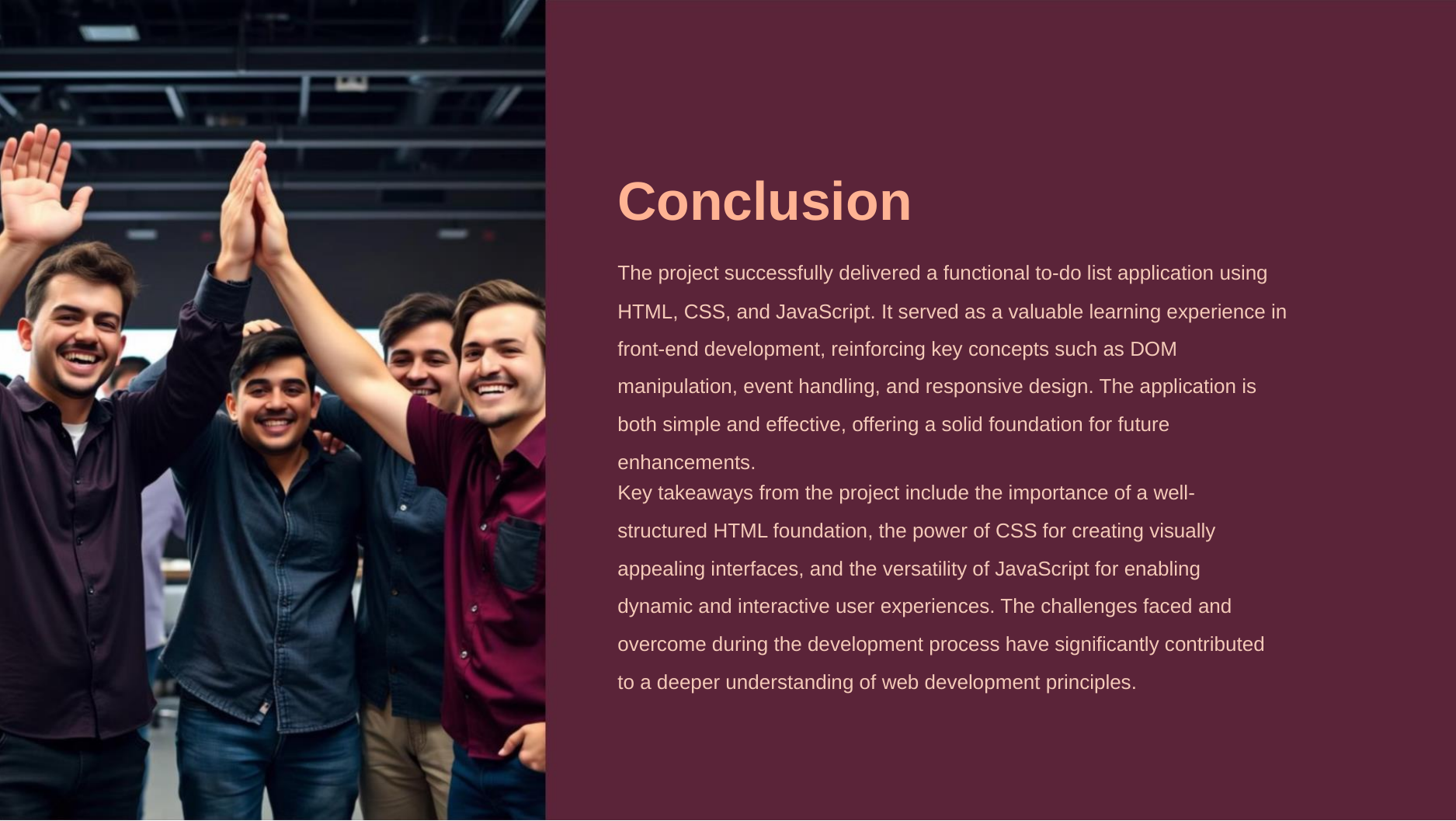

Conclusion
The project successfully delivered a functional to-do list application using
HTML, CSS, and JavaScript. It served as a valuable learning experience in
front-end development, reinforcing key concepts such as DOM
manipulation, event handling, and responsive design. The application is
both simple and effective, offering a solid foundation for future
enhancements.
Key takeaways from the project include the importance of a well-
structured HTML foundation, the power of CSS for creating visually
appealing interfaces, and the versatility of JavaScript for enabling
dynamic and interactive user experiences. The challenges faced and
overcome during the development process have significantly contributed
to a deeper understanding of web development principles.